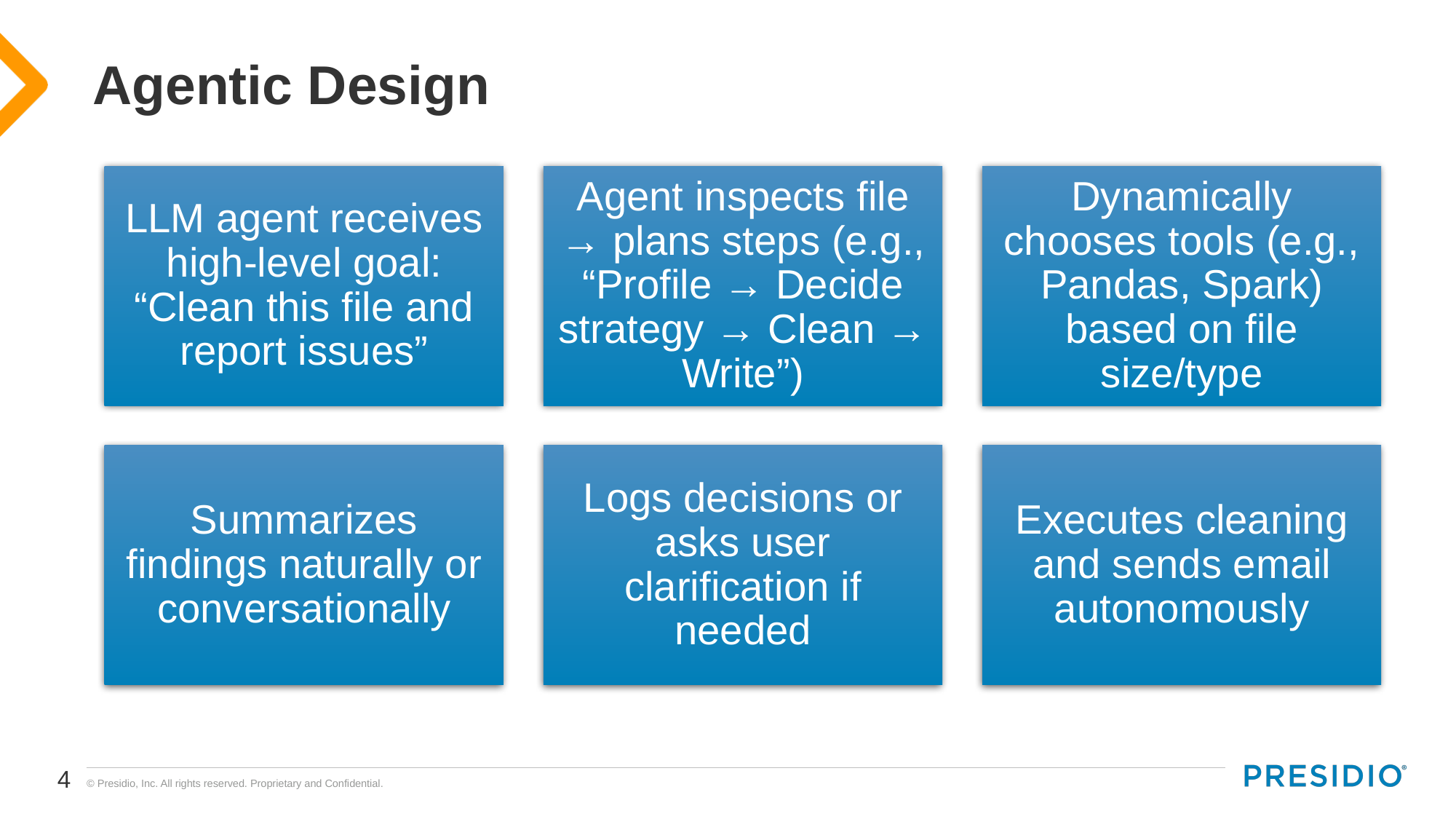

# Agentic Design
LLM agent receives high-level goal: “Clean this file and report issues”
Agent inspects file → plans steps (e.g., “Profile → Decide strategy → Clean → Write”)
Dynamically chooses tools (e.g., Pandas, Spark) based on file size/type
Summarizes findings naturally or conversationally
Logs decisions or asks user clarification if needed
Executes cleaning and sends email autonomously
4